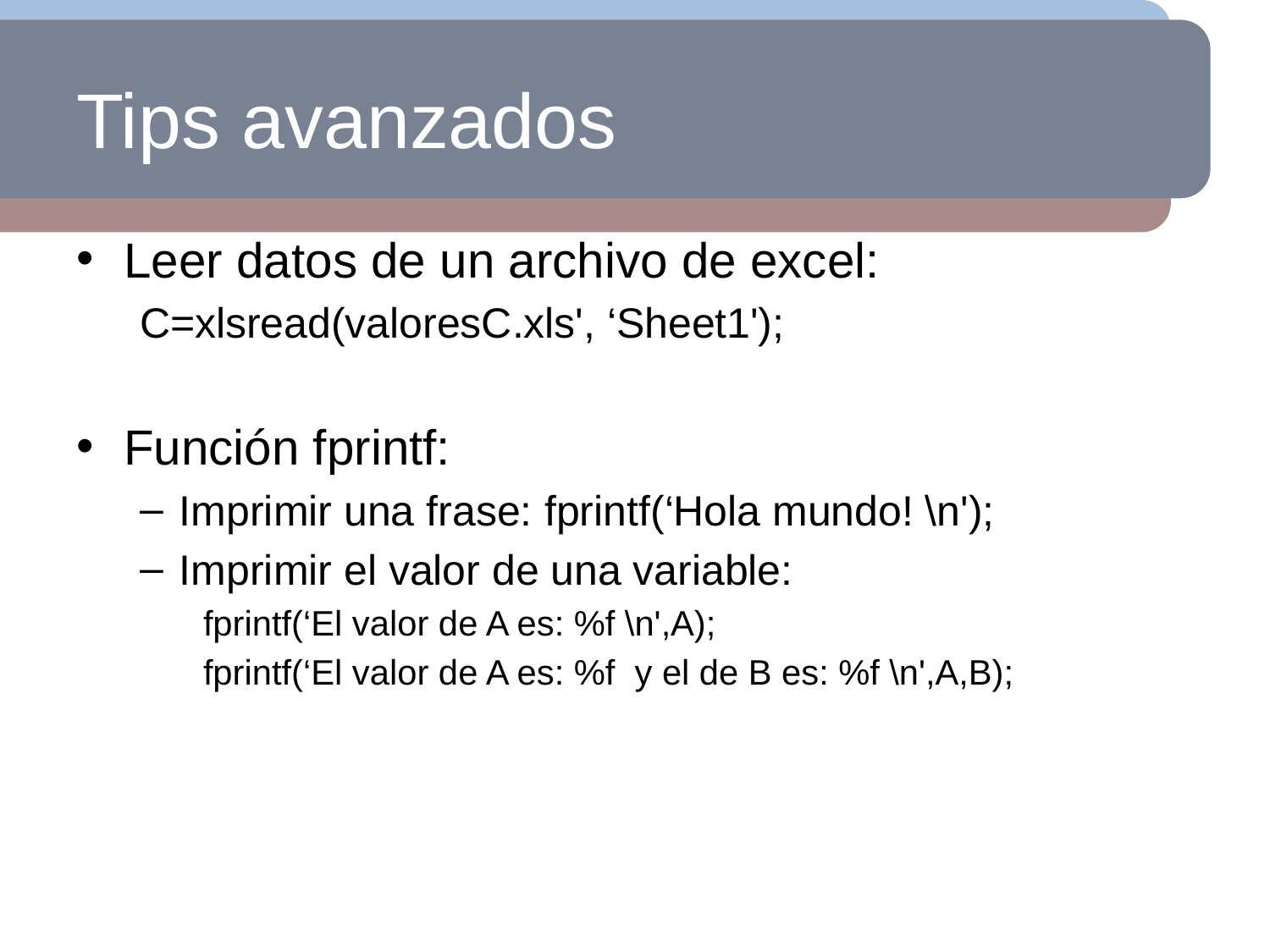

# Tips avanzados
Leer datos de un archivo de excel:
C=xlsread(valoresC.xls', ‘Sheet1');

Función fprintf:
Imprimir una frase: fprintf(‘Hola mundo! \n');
Imprimir el valor de una variable:
fprintf(‘El valor de A es: %f \n',A);
fprintf(‘El valor de A es: %f  y el de B es: %f \n',A,B);